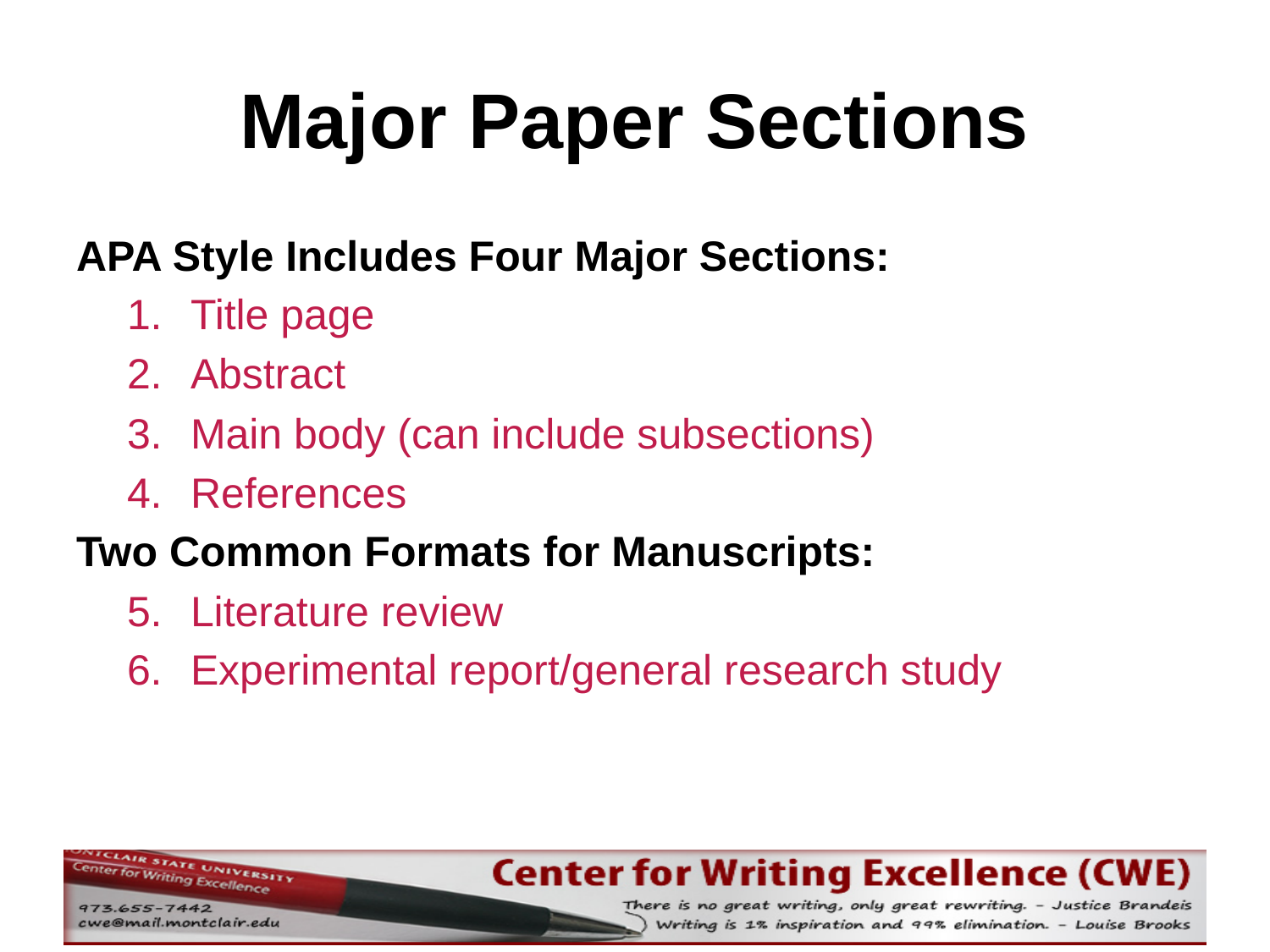

# Major Paper Sections
APA Style Includes Four Major Sections:
Title page
Abstract
Main body (can include subsections)
References
Two Common Formats for Manuscripts:
Literature review
Experimental report/general research study